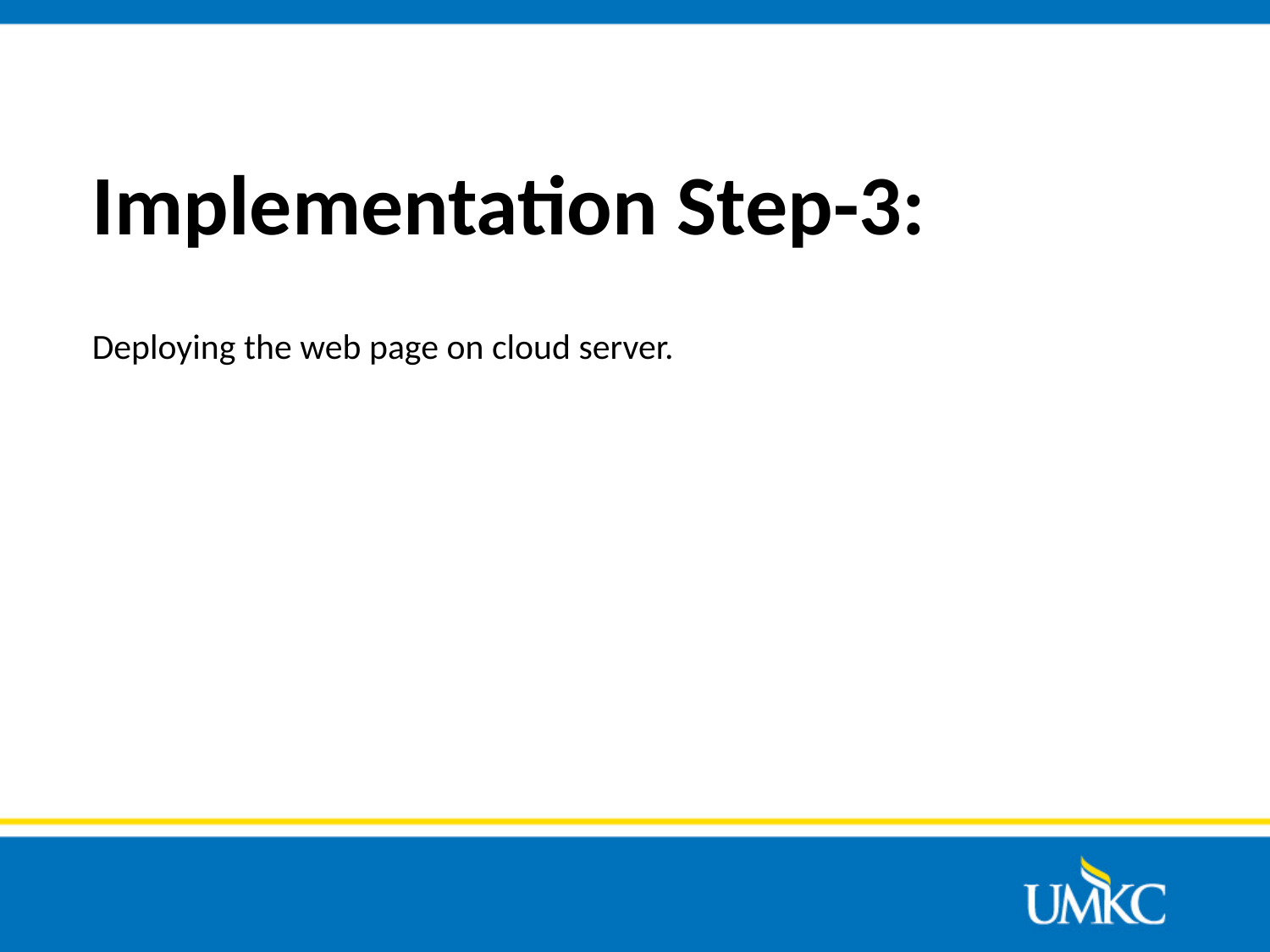

# Implementation Step-3:
Deploying the web page on cloud server.